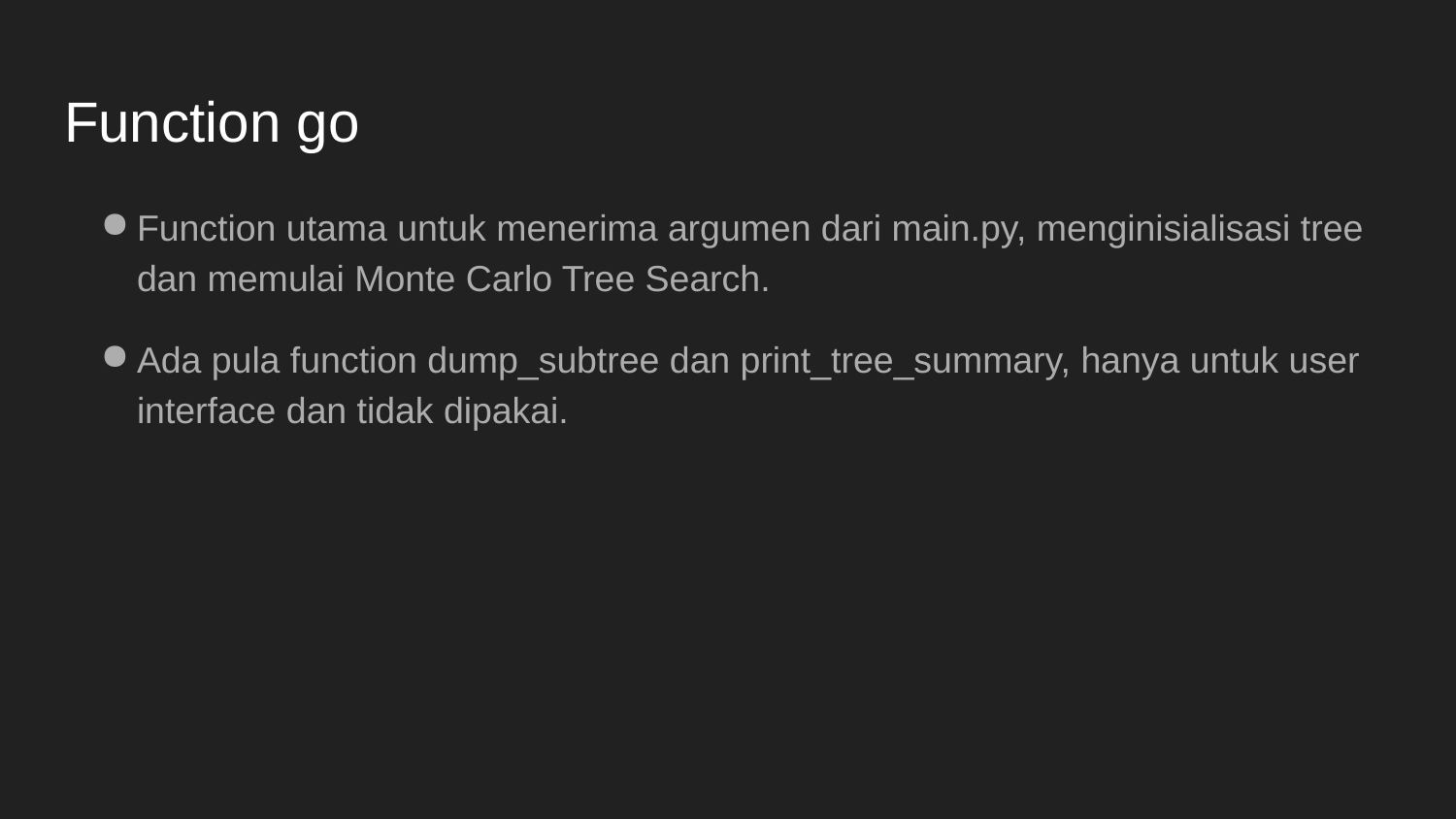

# Function go
Function utama untuk menerima argumen dari main.py, menginisialisasi tree dan memulai Monte Carlo Tree Search.
Ada pula function dump_subtree dan print_tree_summary, hanya untuk user interface dan tidak dipakai.